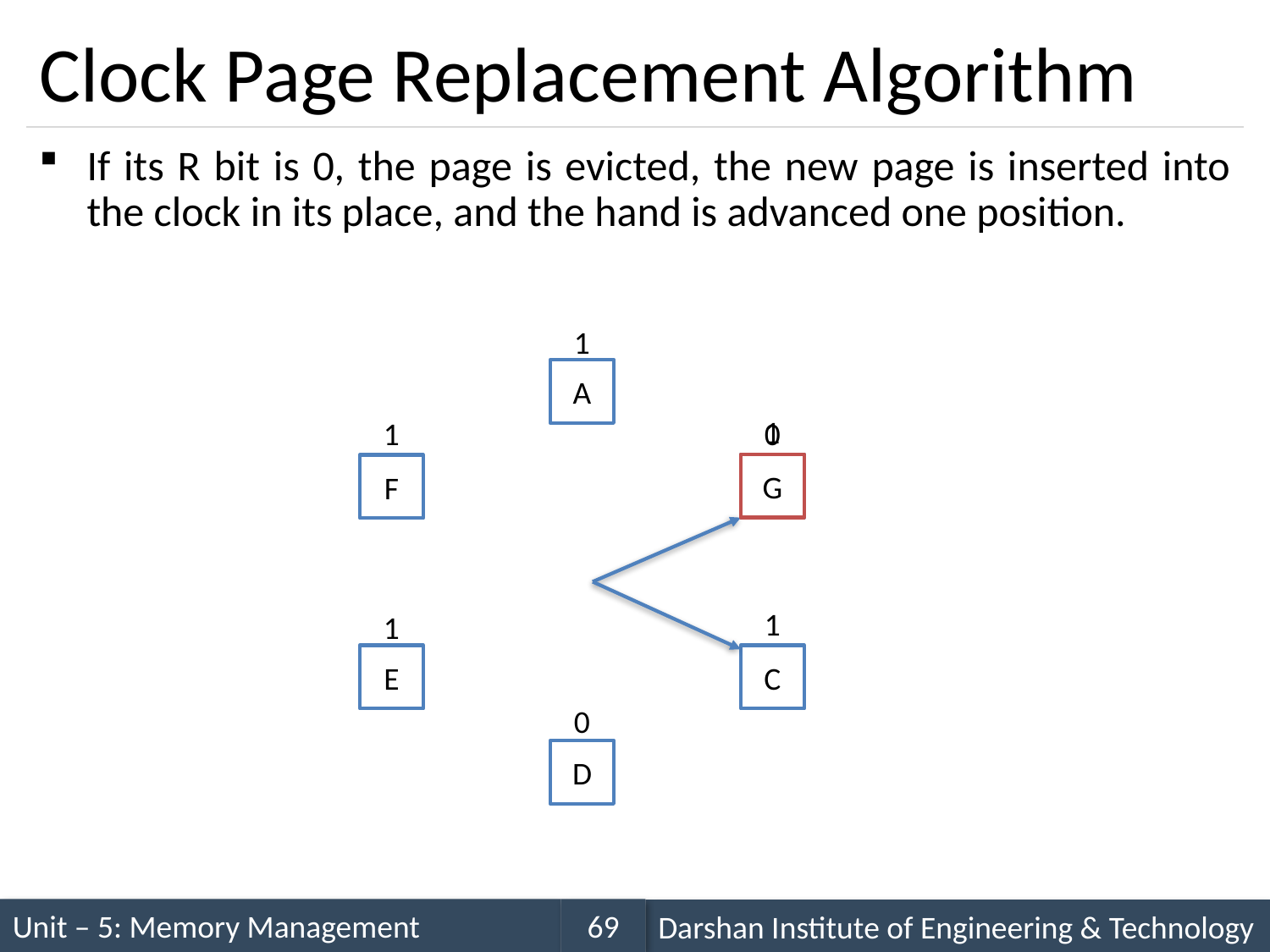

# Clock Page Replacement Algorithm
If its R bit is 0, the page is evicted, the new page is inserted into the clock in its place, and the hand is advanced one position.

1
A
1
0
1
G
B
F
1
1
E
C
0
D